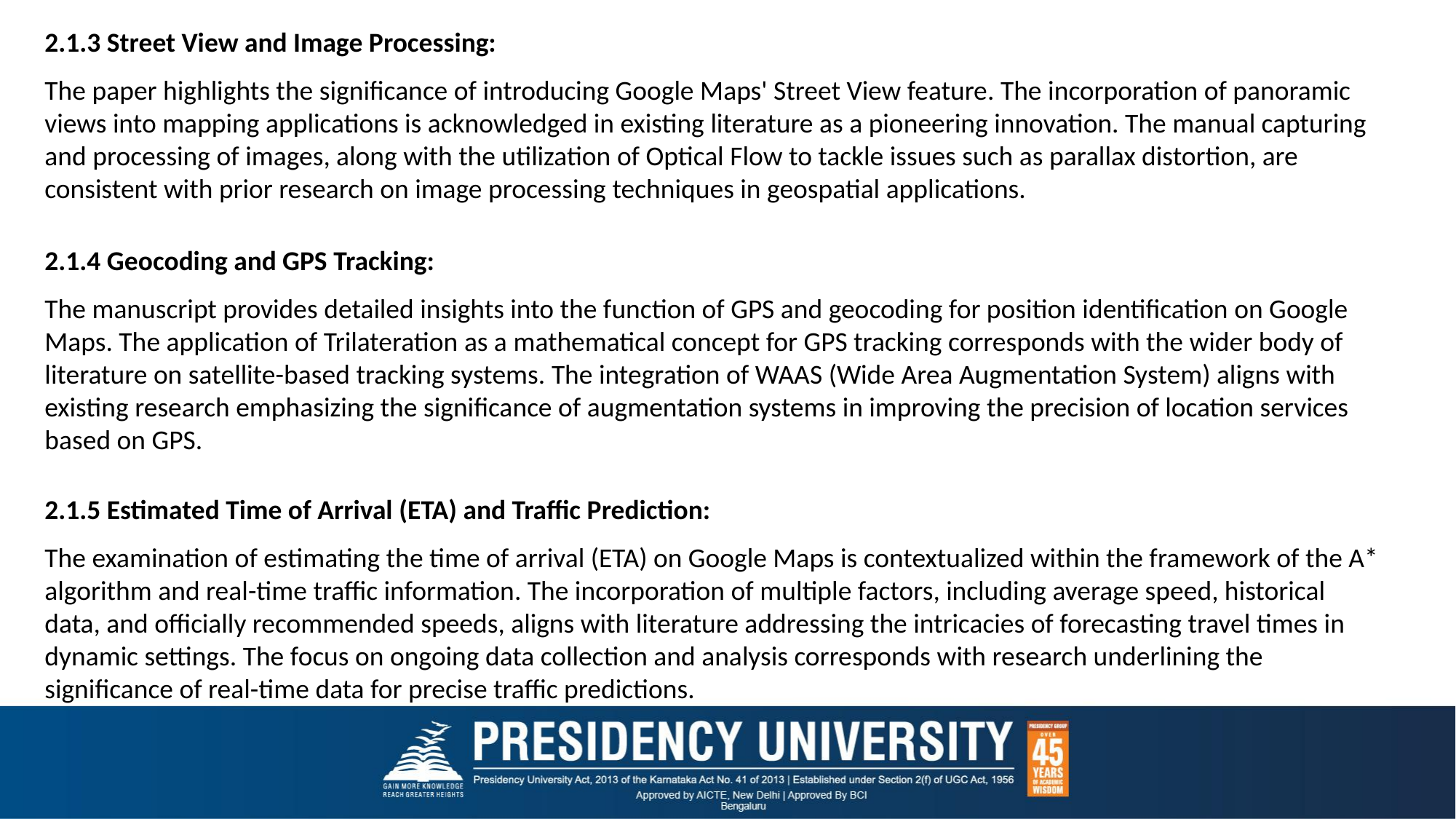

2.1.3 Street View and Image Processing:
The paper highlights the significance of introducing Google Maps' Street View feature. The incorporation of panoramic views into mapping applications is acknowledged in existing literature as a pioneering innovation. The manual capturing and processing of images, along with the utilization of Optical Flow to tackle issues such as parallax distortion, are consistent with prior research on image processing techniques in geospatial applications.

2.1.4 Geocoding and GPS Tracking:
The manuscript provides detailed insights into the function of GPS and geocoding for position identification on Google Maps. The application of Trilateration as a mathematical concept for GPS tracking corresponds with the wider body of literature on satellite-based tracking systems. The integration of WAAS (Wide Area Augmentation System) aligns with existing research emphasizing the significance of augmentation systems in improving the precision of location services based on GPS.

2.1.5 Estimated Time of Arrival (ETA) and Traffic Prediction:
The examination of estimating the time of arrival (ETA) on Google Maps is contextualized within the framework of the A* algorithm and real-time traffic information. The incorporation of multiple factors, including average speed, historical data, and officially recommended speeds, aligns with literature addressing the intricacies of forecasting travel times in dynamic settings. The focus on ongoing data collection and analysis corresponds with research underlining the significance of real-time data for precise traffic predictions.